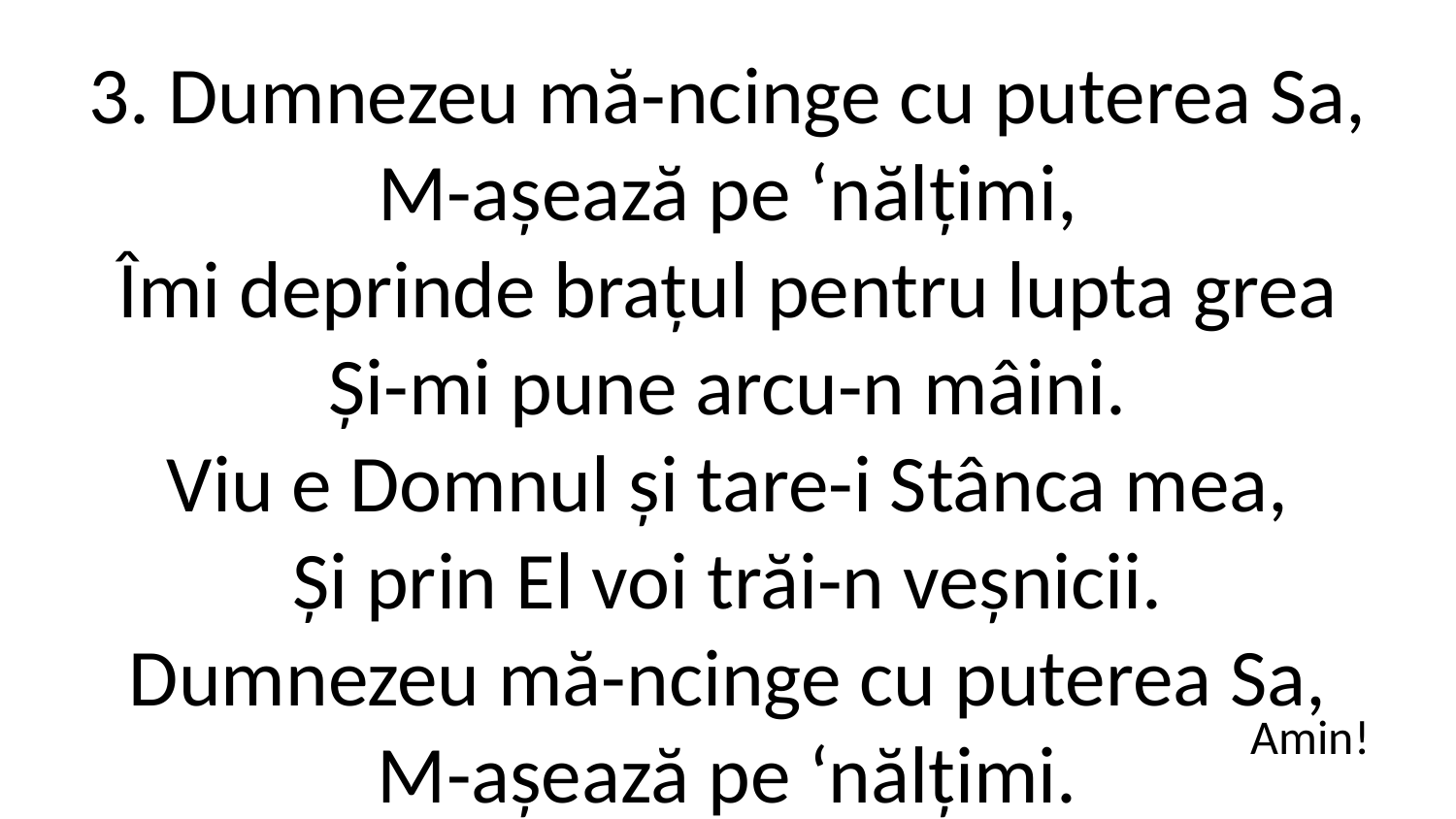

3. Dumnezeu mă-ncinge cu puterea Sa,
M-așează pe ‘nălțimi,
Îmi deprinde brațul pentru lupta grea
Și-mi pune arcu-n mâini.
Viu e Domnul și tare-i Stânca mea,
Și prin El voi trăi-n veșnicii.
Dumnezeu mă-ncinge cu puterea Sa,
M-așează pe ‘nălțimi.

Amin!